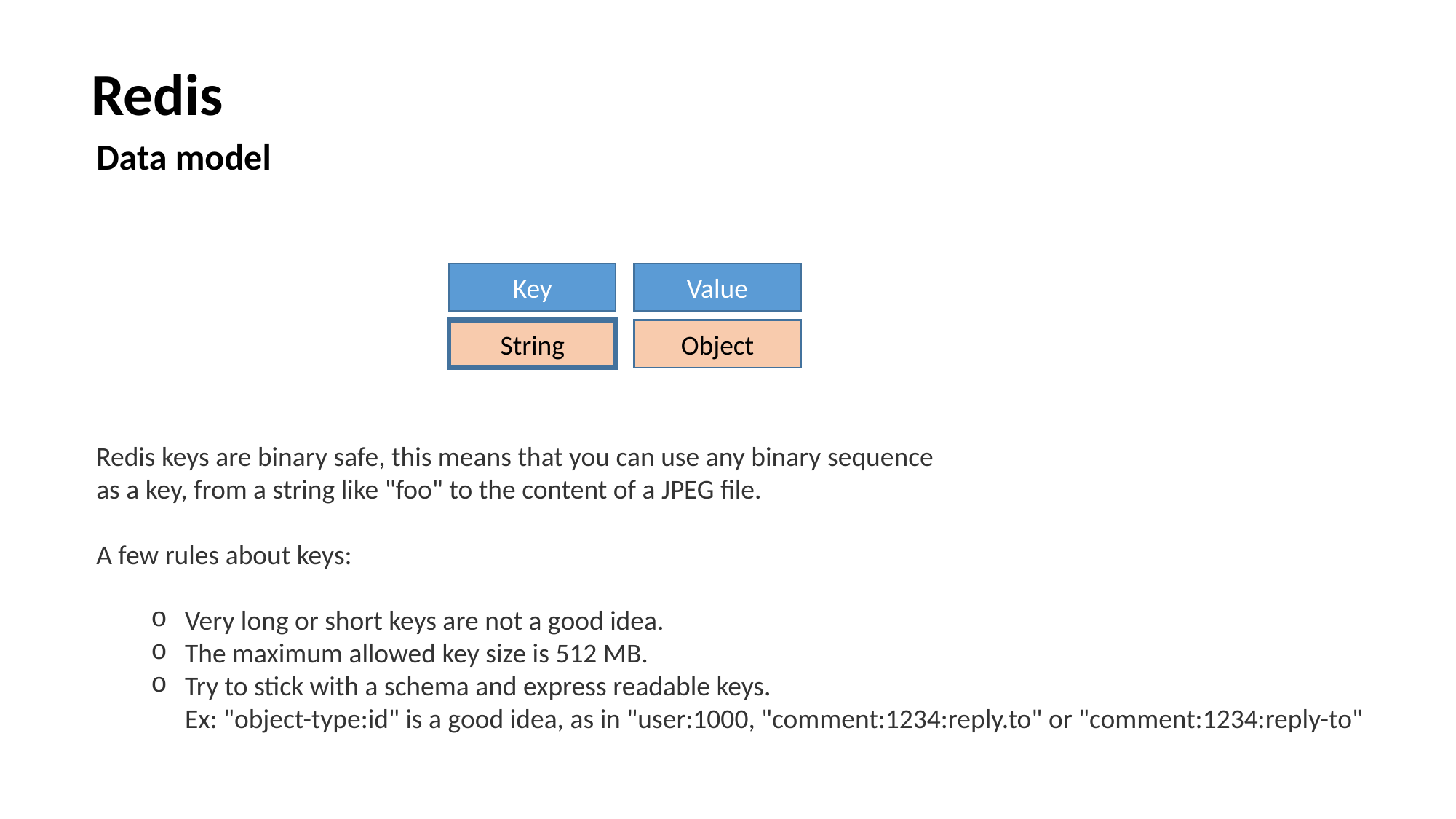

Redis
Data model

Redis keys are binary safe, this means that you can use any binary sequence
as a key, from a string like "foo" to the content of a JPEG file.

A few rules about keys:
Very long or short keys are not a good idea.
The maximum allowed key size is 512 MB.
Try to stick with a schema and express readable keys.
Ex: "object-type:id" is a good idea, as in "user:1000, "comment:1234:reply.to" or "comment:1234:reply-to"

Key
Value
String
Object